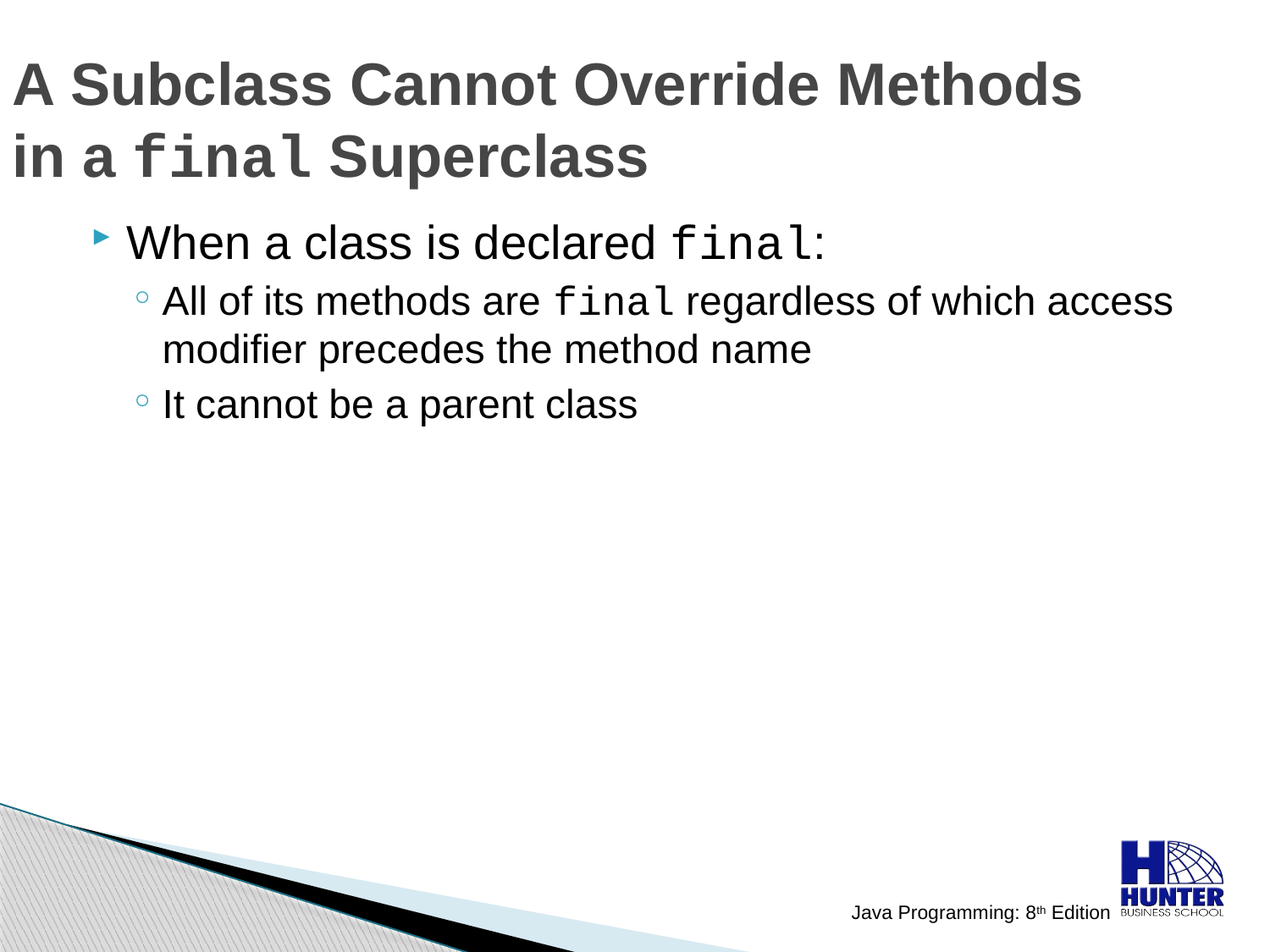

# A Subclass Cannot Override Methods in a final Superclass
When a class is declared final:
All of its methods are final regardless of which access modifier precedes the method name
It cannot be a parent class